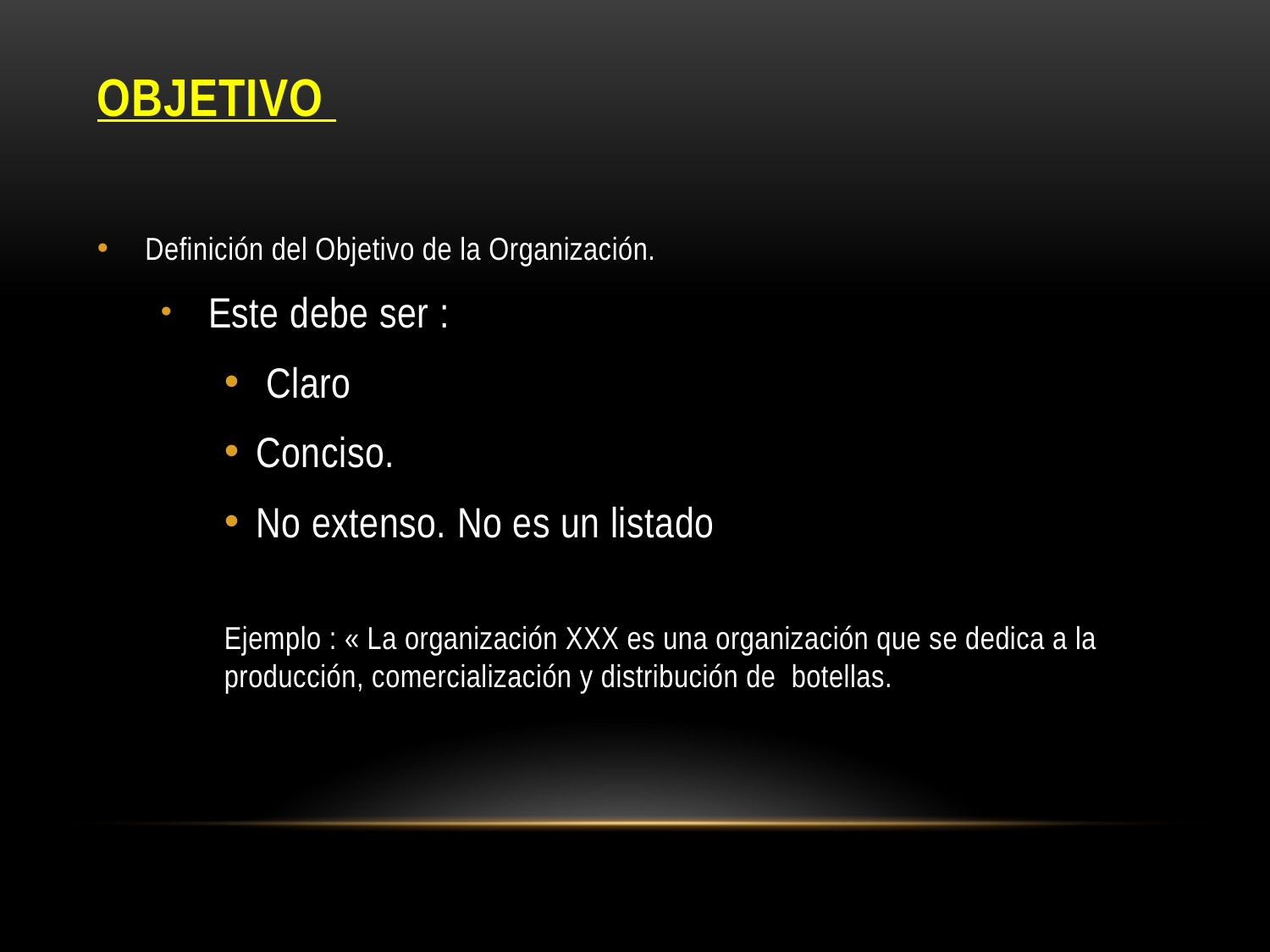

# Objetivo
Definición del Objetivo de la Organización.
 Este debe ser :
 Claro
Conciso.
No extenso. No es un listado

Ejemplo : « La organización XXX es una organización que se dedica a la producción, comercialización y distribución de  botellas.